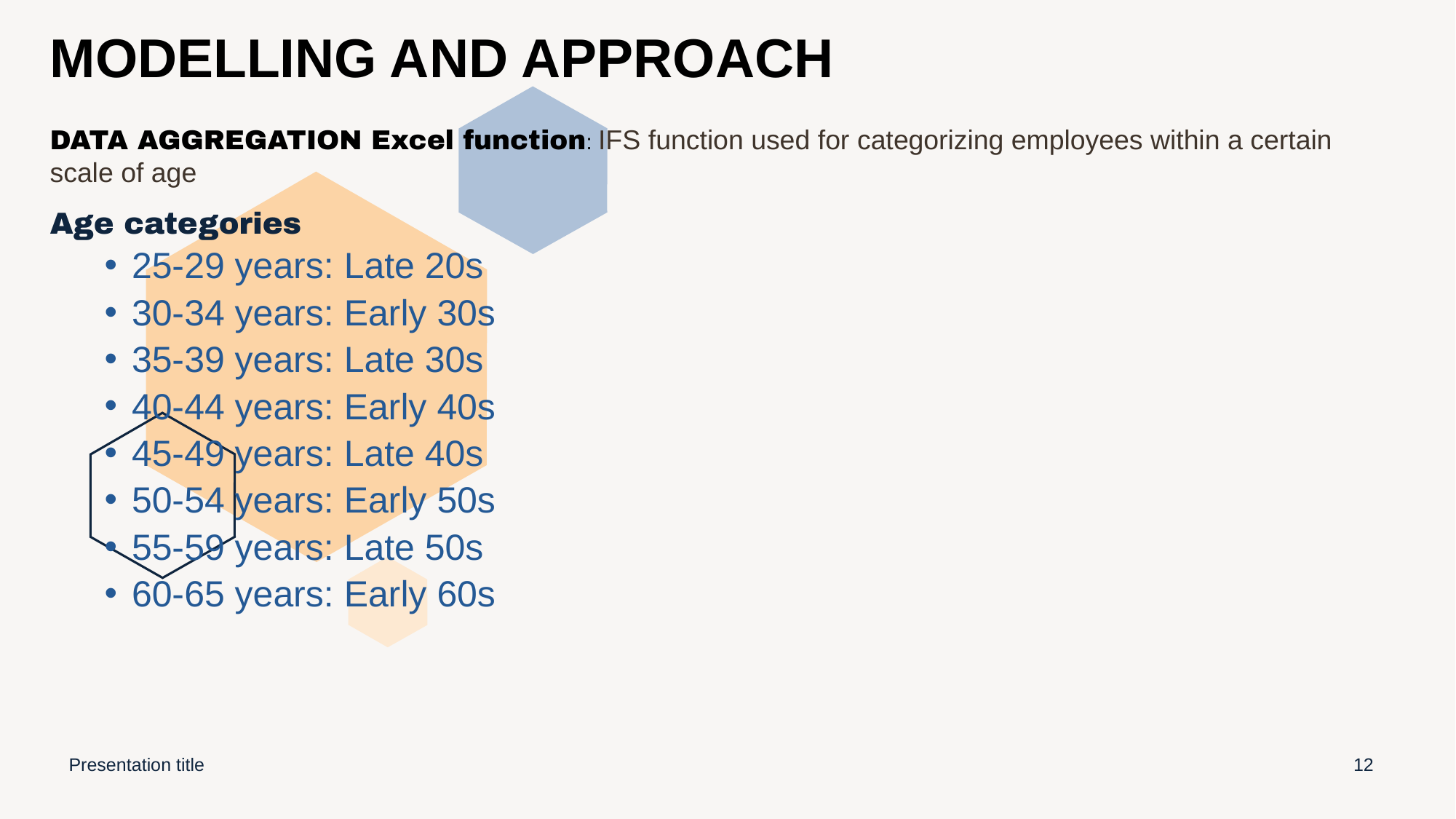

# MODELLING AND APPROACH
DATA AGGREGATION Excel function: IFS function used for categorizing employees within a certain scale of age
Age categories
25-29 years: Late 20s
30-34 years: Early 30s
35-39 years: Late 30s
40-44 years: Early 40s
45-49 years: Late 40s
50-54 years: Early 50s
55-59 years: Late 50s
60-65 years: Early 60s
Presentation title
12